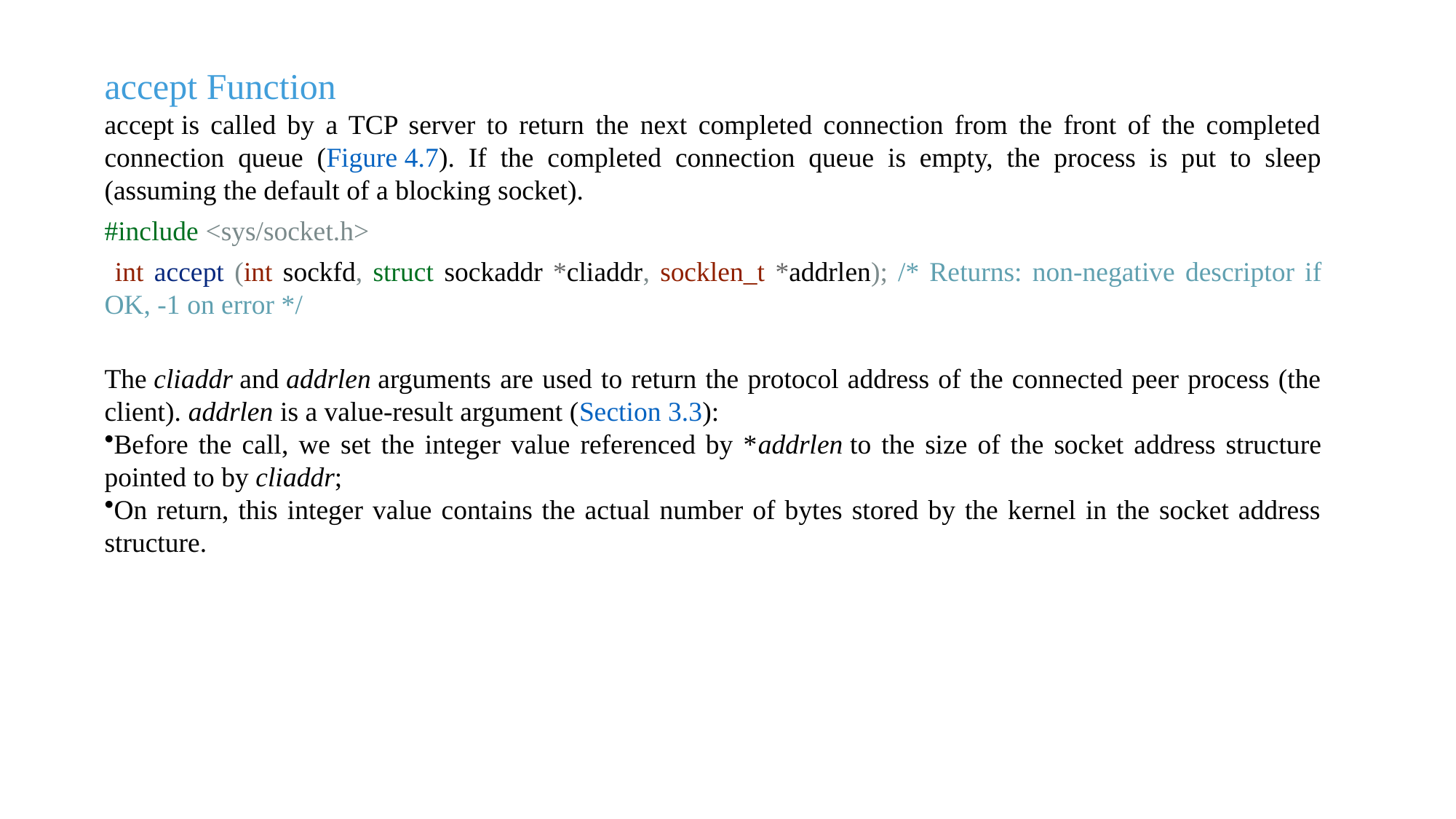

accept Function
accept is called by a TCP server to return the next completed connection from the front of the completed connection queue (Figure 4.7). If the completed connection queue is empty, the process is put to sleep (assuming the default of a blocking socket).
#include <sys/socket.h>
 int accept (int sockfd, struct sockaddr *cliaddr, socklen_t *addrlen); /* Returns: non-negative descriptor if OK, -1 on error */

The cliaddr and addrlen arguments are used to return the protocol address of the connected peer process (the client). addrlen is a value-result argument (Section 3.3):
Before the call, we set the integer value referenced by *addrlen to the size of the socket address structure pointed to by cliaddr;
On return, this integer value contains the actual number of bytes stored by the kernel in the socket address structure.